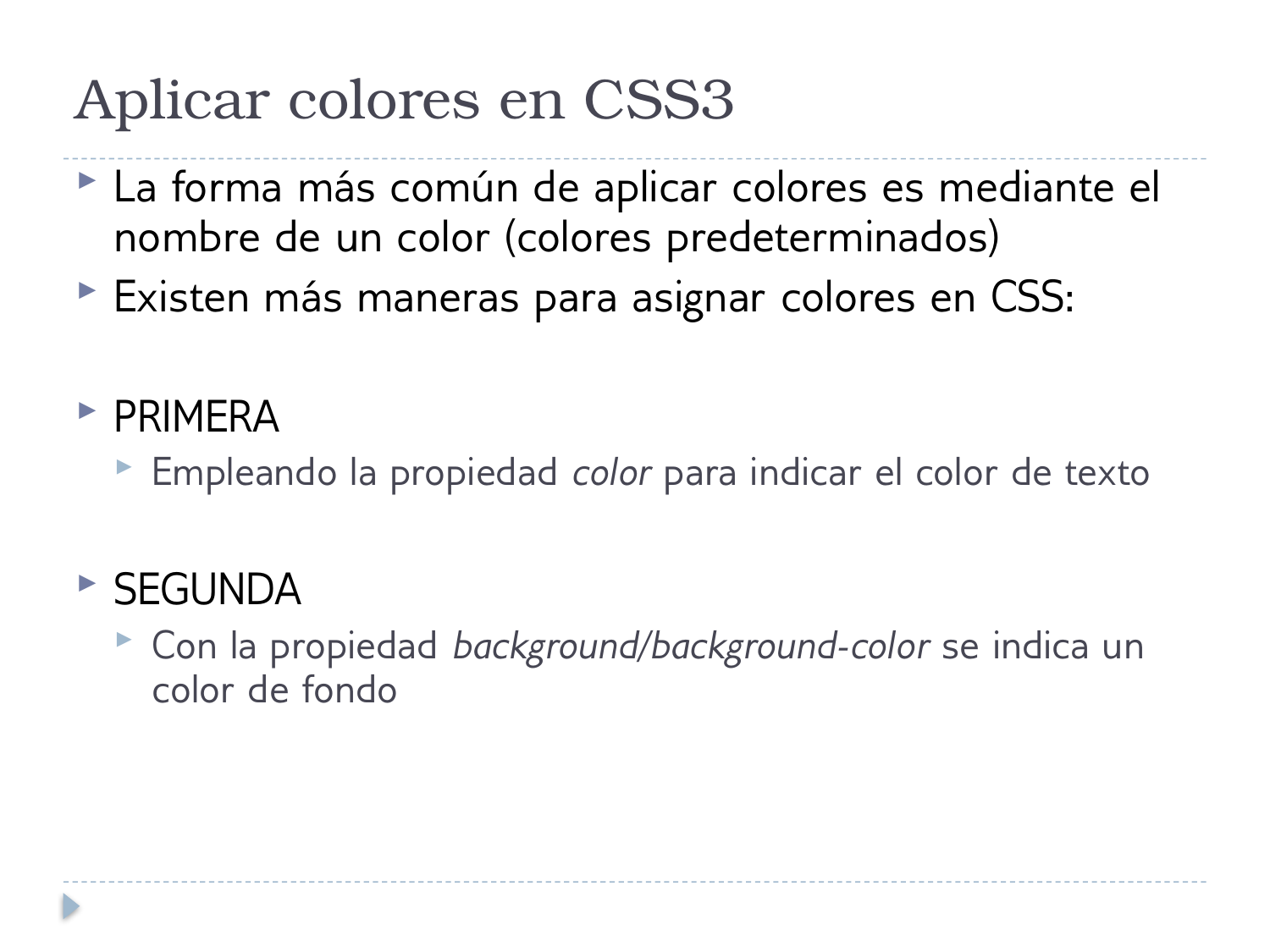

# Aplicar colores en CSS3
La forma más común de aplicar colores es mediante el nombre de un color (colores predeterminados)
Existen más maneras para asignar colores en CSS:

PRIMERA
Empleando la propiedad color para indicar el color de texto

SEGUNDA
Con la propiedad background/background-color se indica un color de fondo